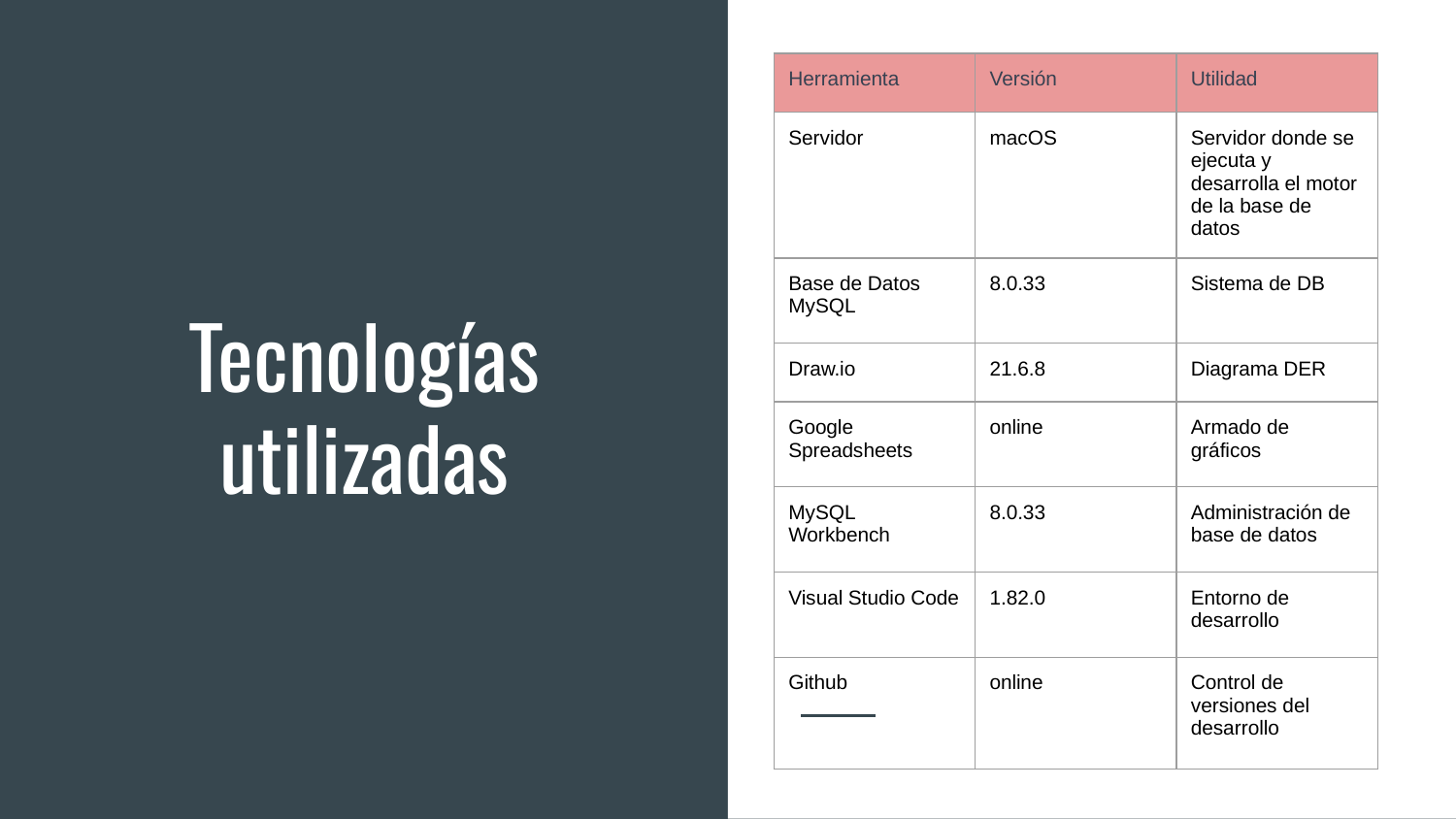

| Herramienta | Versión | Utilidad |
| --- | --- | --- |
| Servidor | macOS | Servidor donde se ejecuta y desarrolla el motor de la base de datos |
| Base de Datos MySQL | 8.0.33 | Sistema de DB |
| Draw.io | 21.6.8 | Diagrama DER |
| Google Spreadsheets | online | Armado de gráficos |
| MySQL Workbench | 8.0.33 | Administración de base de datos |
| Visual Studio Code | 1.82.0 | Entorno de desarrollo |
| Github | online | Control de versiones del desarrollo |
# Tecnologías utilizadas